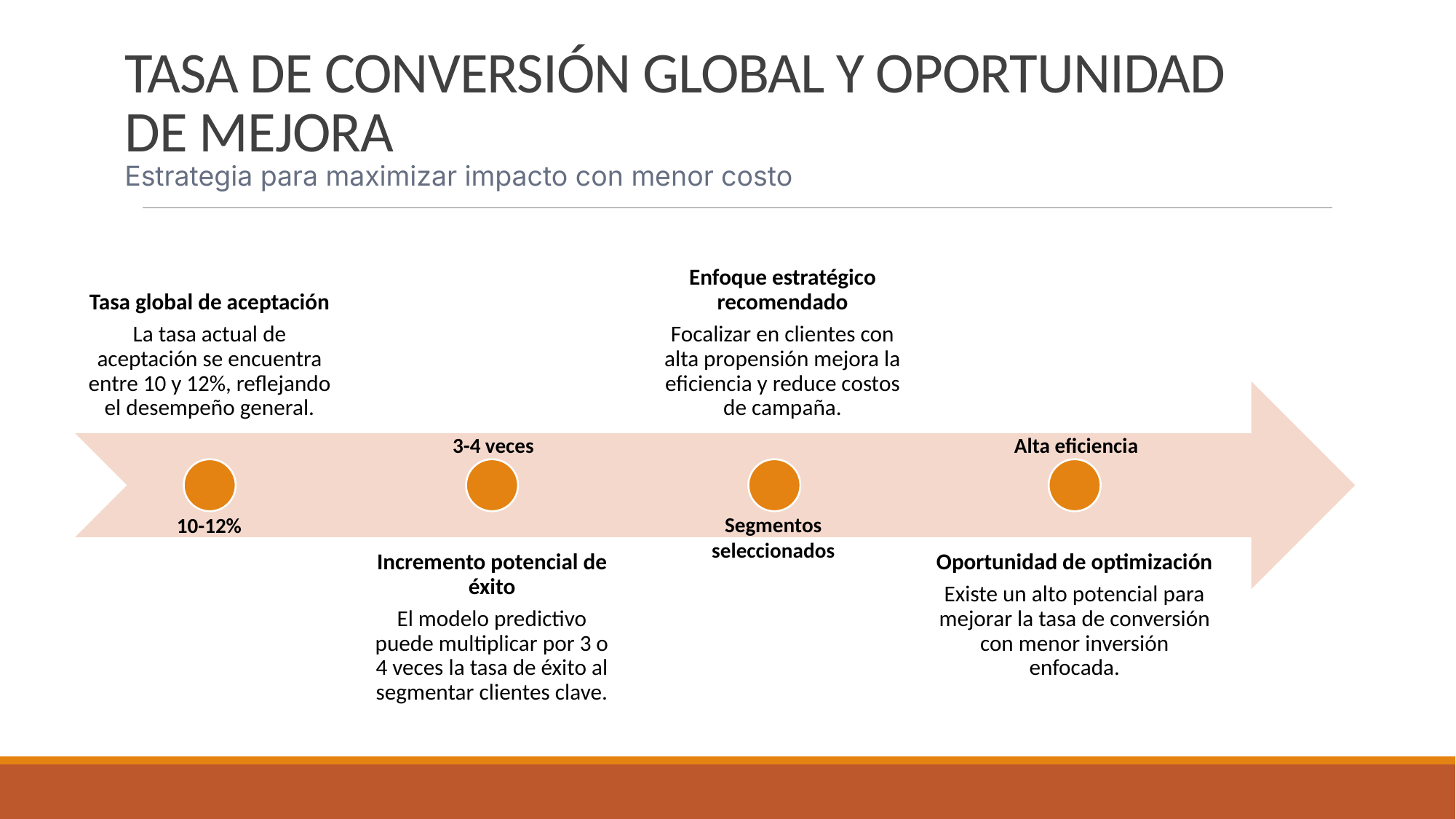

# Tasa de Conversión Global y Oportunidad de Mejora
Estrategia para maximizar impacto con menor costo
Tasa global de aceptación
La tasa actual de aceptación se encuentra entre 10 y 12%, reflejando el desempeño general.
Incremento potencial de éxito
El modelo predictivo puede multiplicar por 3 o 4 veces la tasa de éxito al segmentar clientes clave.
Enfoque estratégico recomendado
Focalizar en clientes con alta propensión mejora la eficiencia y reduce costos de campaña.
Oportunidad de optimización
Existe un alto potencial para mejorar la tasa de conversión con menor inversión enfocada.
Alta eficiencia
3-4 veces
Segmentos seleccionados
10-12%